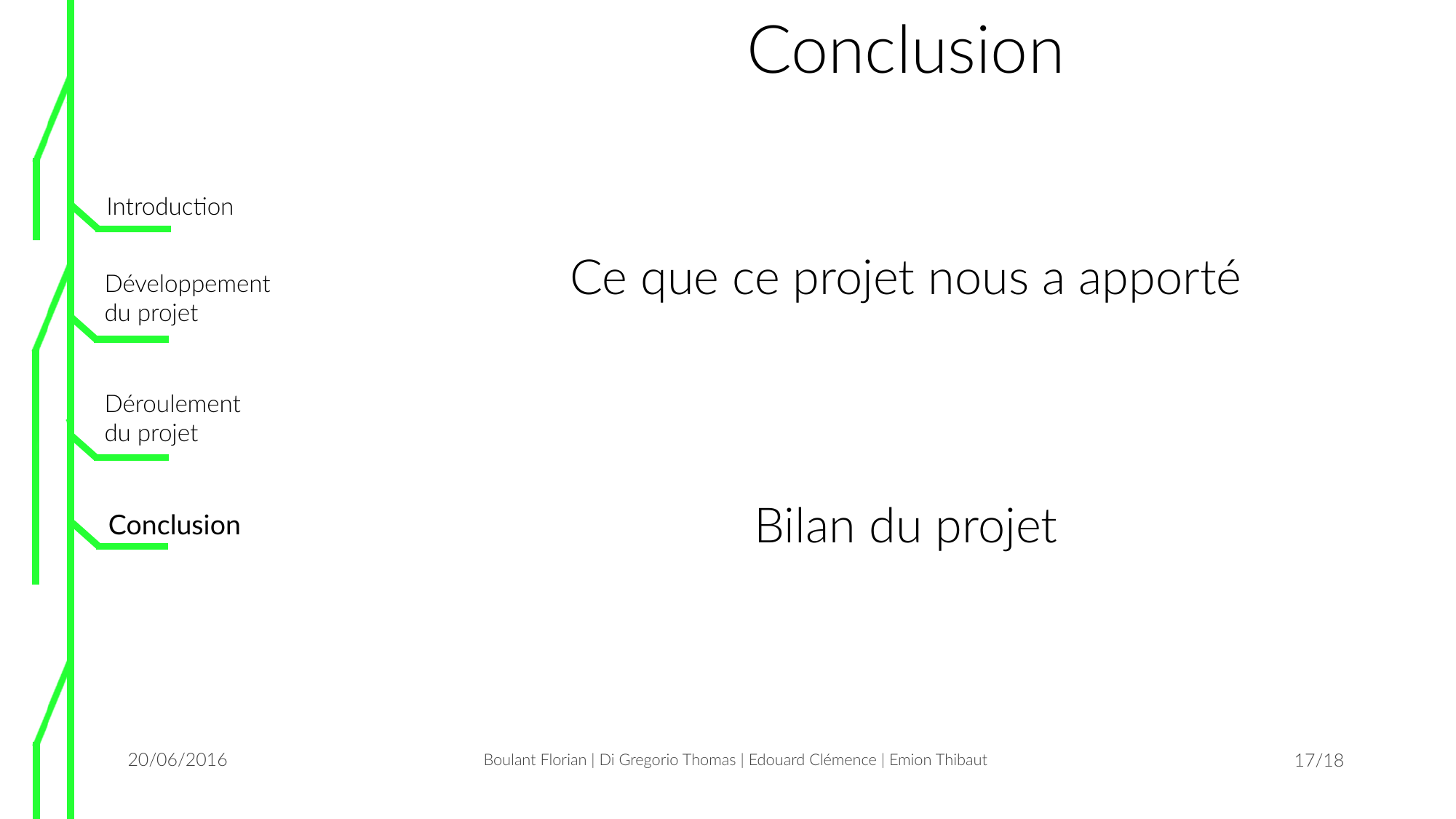

Conclusion
Ce que ce projet nous a apporté
Bilan du projet
20/06/2016
Boulant Florian | Di Gregorio Thomas | Edouard Clémence | Emion Thibaut
17/18